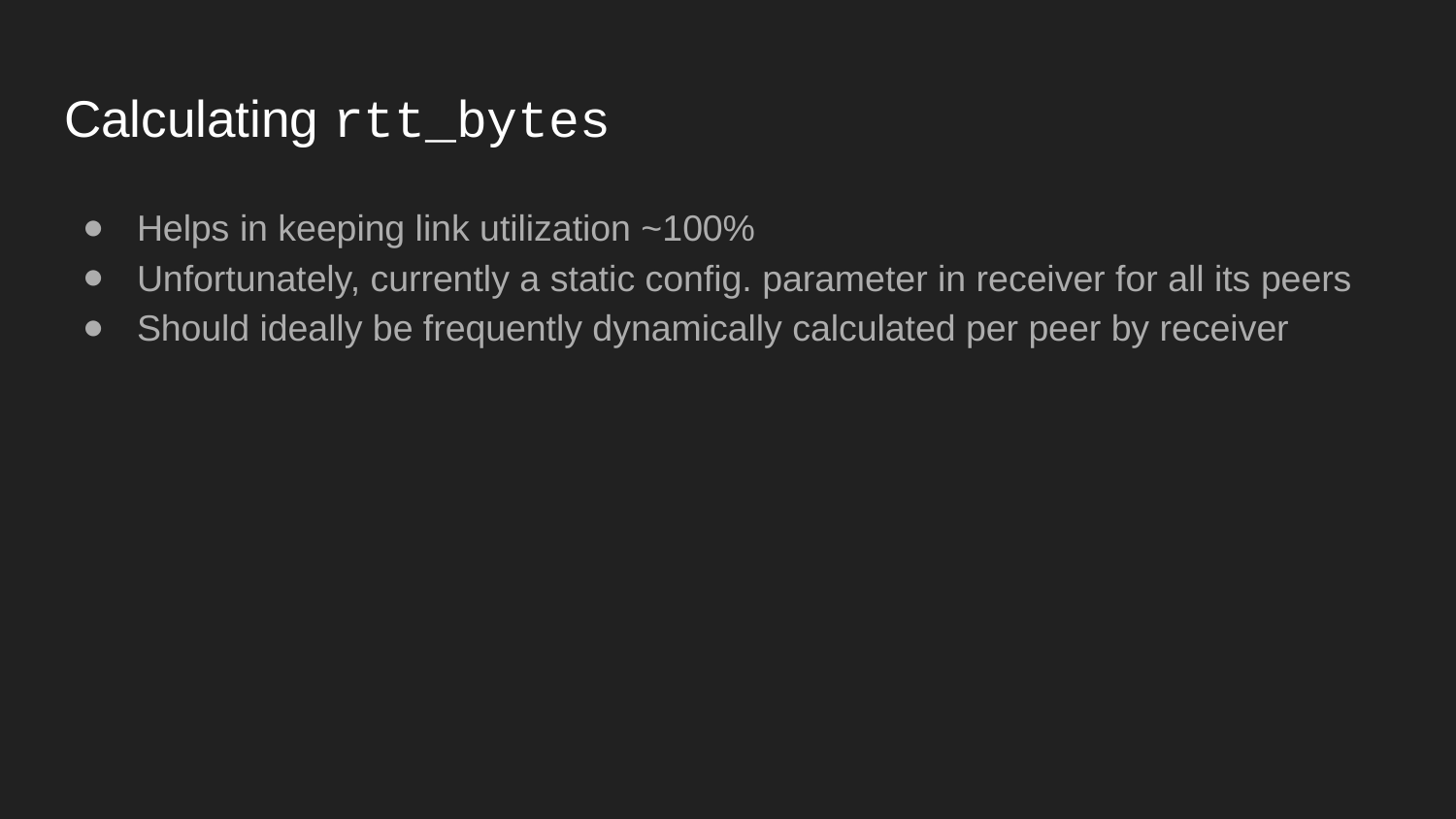

# Calculating rtt_bytes
Helps in keeping link utilization ~100%
Unfortunately, currently a static config. parameter in receiver for all its peers
Should ideally be frequently dynamically calculated per peer by receiver